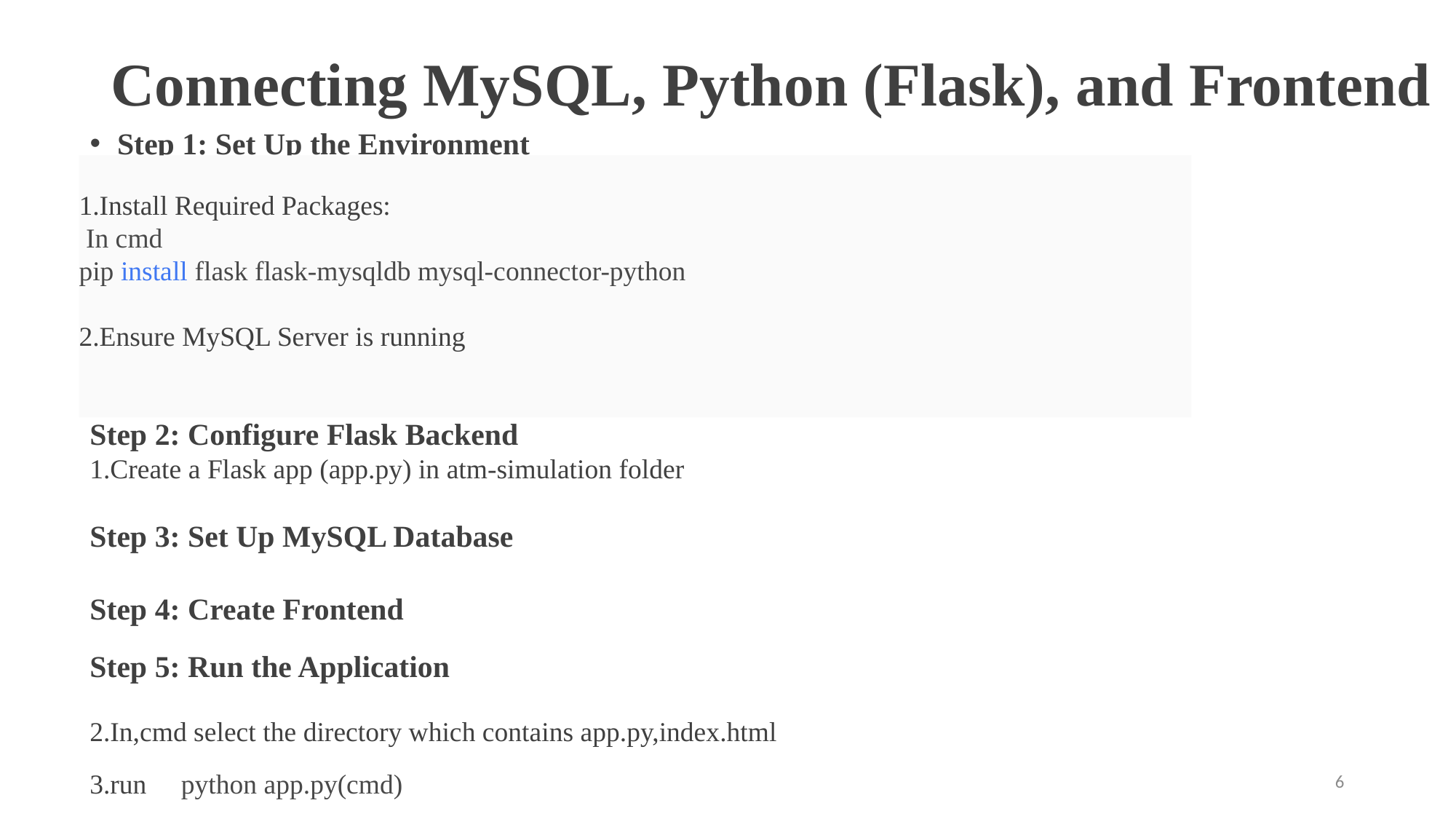

# Connecting MySQL, Python (Flask), and Frontend
Step 1: Set Up the Environment

Install Required Packages:
 In cmd
pip install flask flask-mysqldb mysql-connector-python

Ensure MySQL Server is running

Step 2: Configure Flask Backend
Create a Flask app (app.py) in atm-simulation folder

Step 3: Set Up MySQL Database

Step 4: Create Frontend
Step 5: Run the Application
In,cmd select the directory which contains app.py,index.html
run     python app.py(cmd)

6